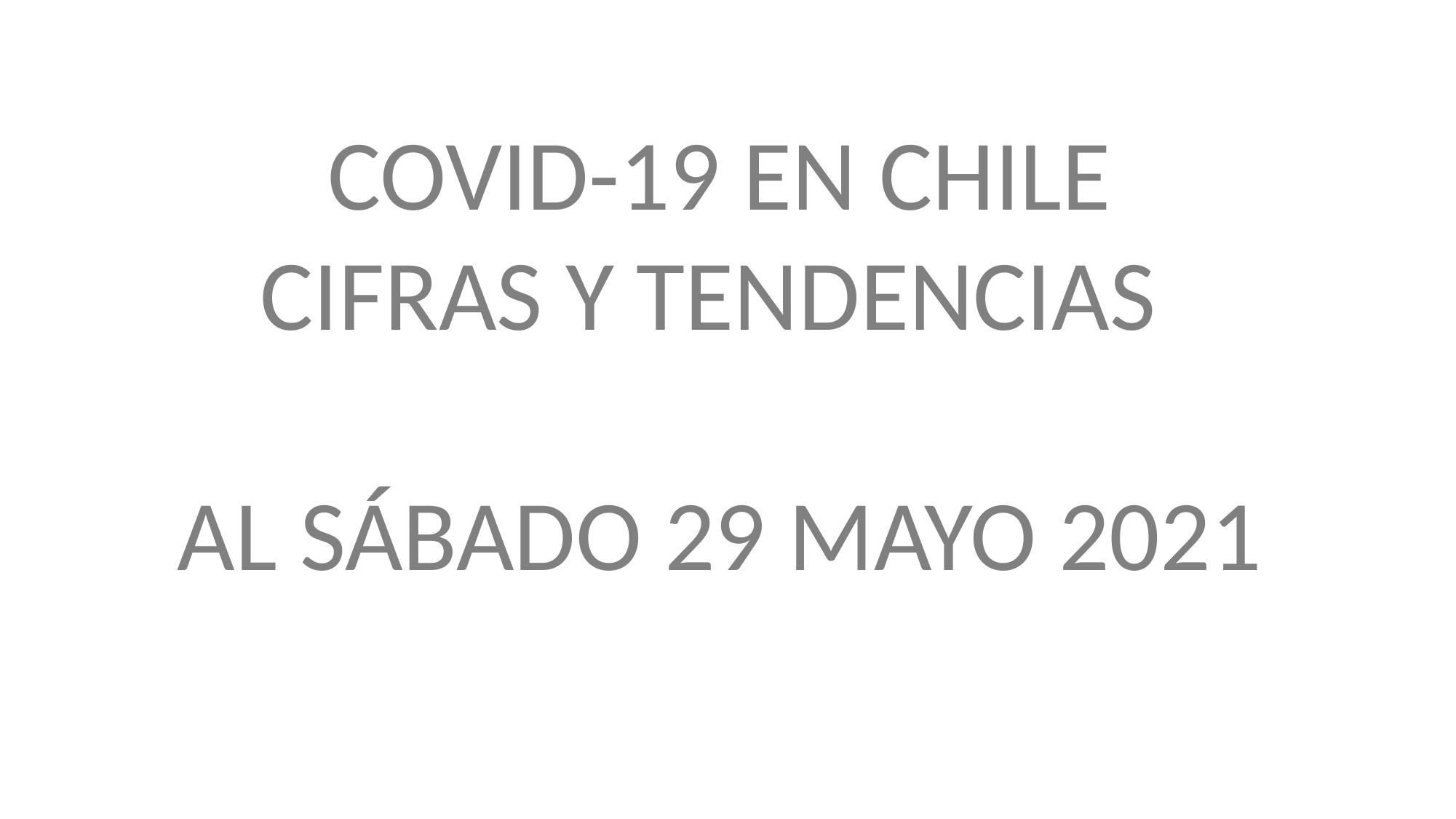

COVID-19 EN CHILE
CIFRAS Y TENDENCIAS

AL SÁBADO 29 MAYO 2021